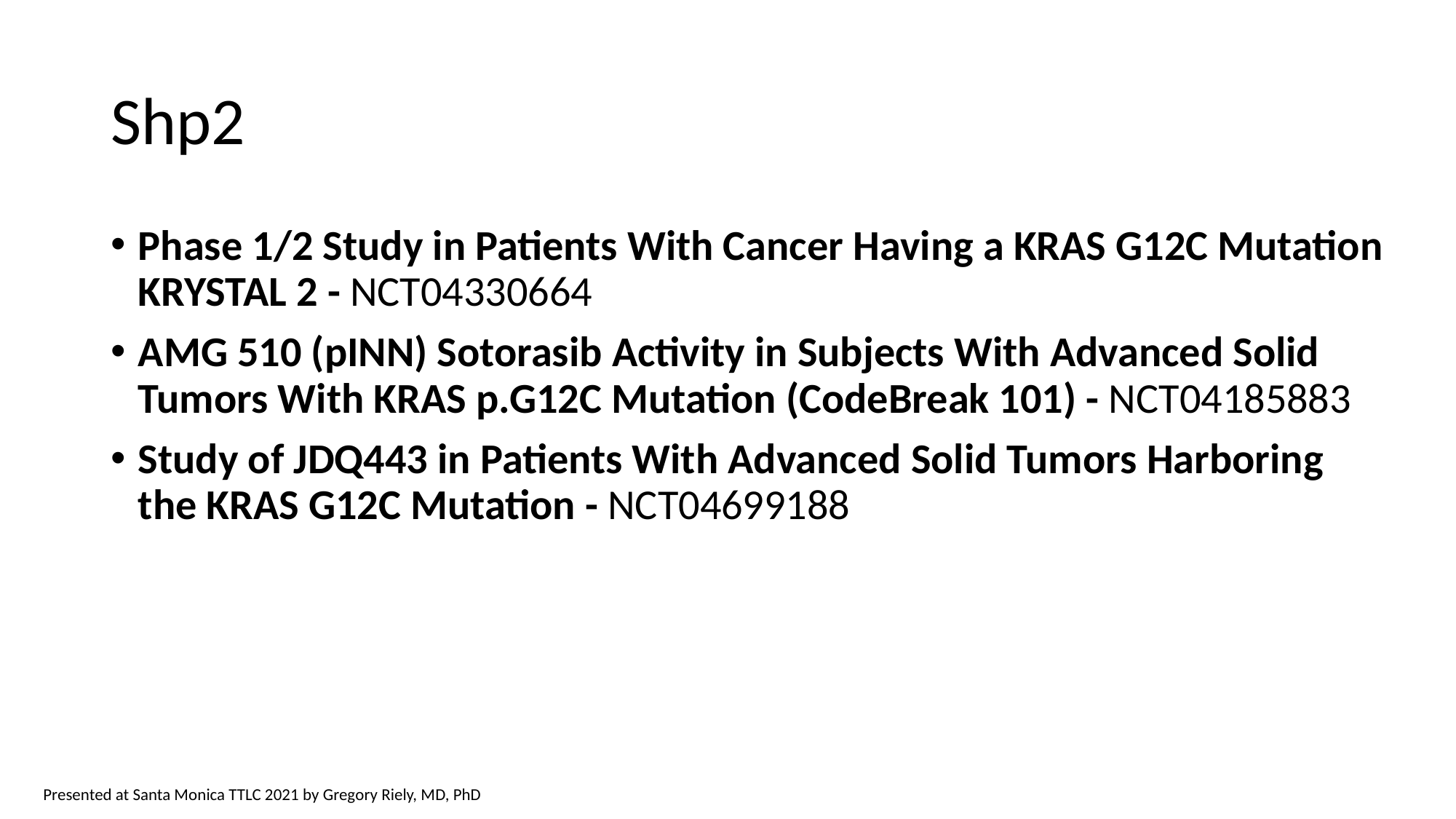

# Shp2
Phase 1/2 Study in Patients With Cancer Having a KRAS G12C Mutation KRYSTAL 2 - NCT04330664
AMG 510 (pINN) Sotorasib Activity in Subjects With Advanced Solid Tumors With KRAS p.G12C Mutation (CodeBreak 101) - NCT04185883
Study of JDQ443 in Patients With Advanced Solid Tumors Harboring the KRAS G12C Mutation - NCT04699188

Presented at Santa Monica TTLC 2021 by Gregory Riely, MD, PhD